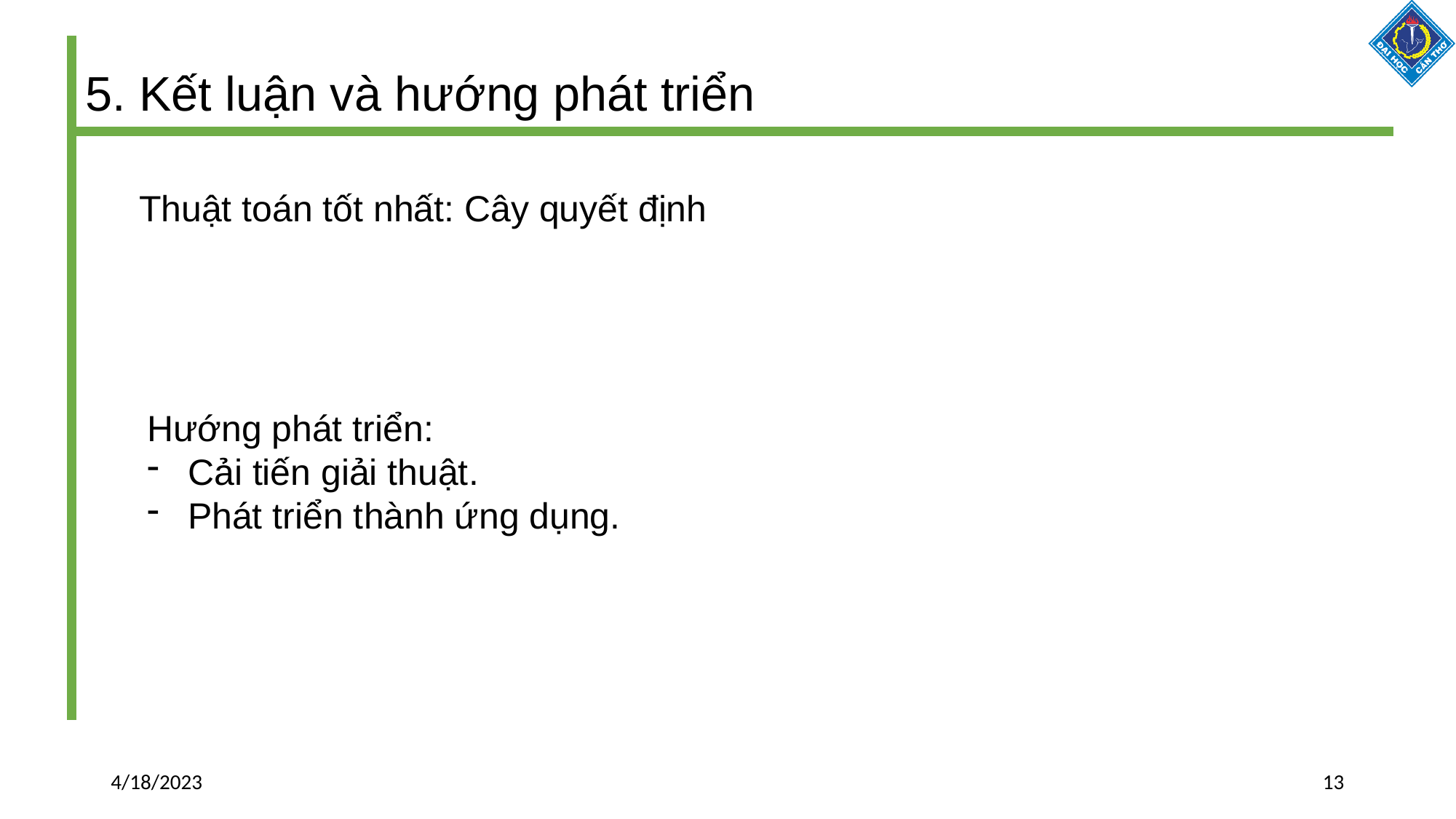

5. Kết luận và hướng phát triển

Thuật toán tốt nhất: Cây quyết định

Hướng phát triển:
Cải tiến giải thuật.
Phát triển thành ứng dụng.
4/18/2023
13